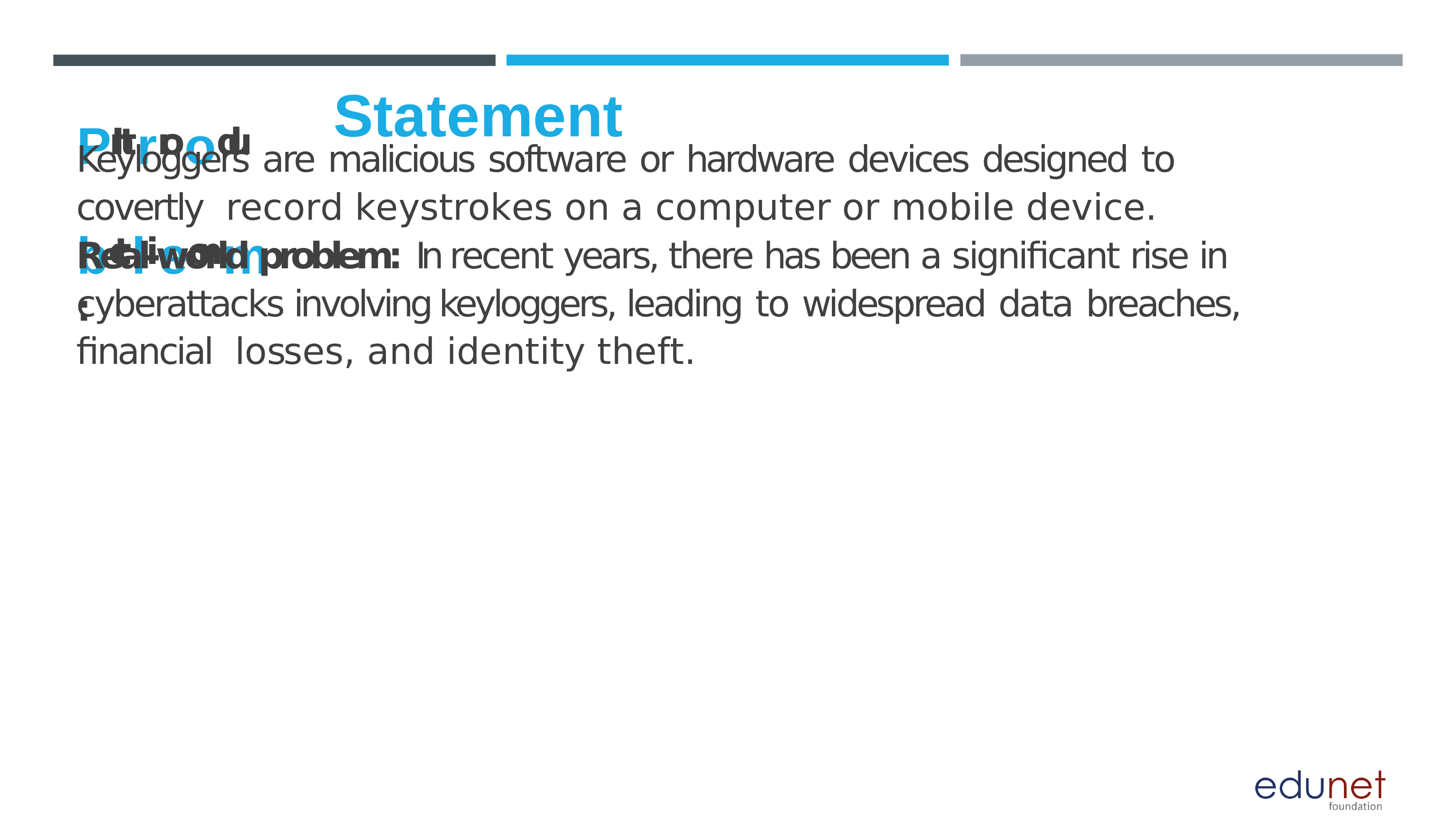

# PIntrroodubctlieonm:
Statement
Keyloggers are malicious software or hardware devices designed to covertly  record keystrokes on a computer or mobile device.
Real-world problem: In recent years, there has been a significant rise in  cyberattacks involving keyloggers, leading to widespread data breaches, financial  losses, and identity theft.